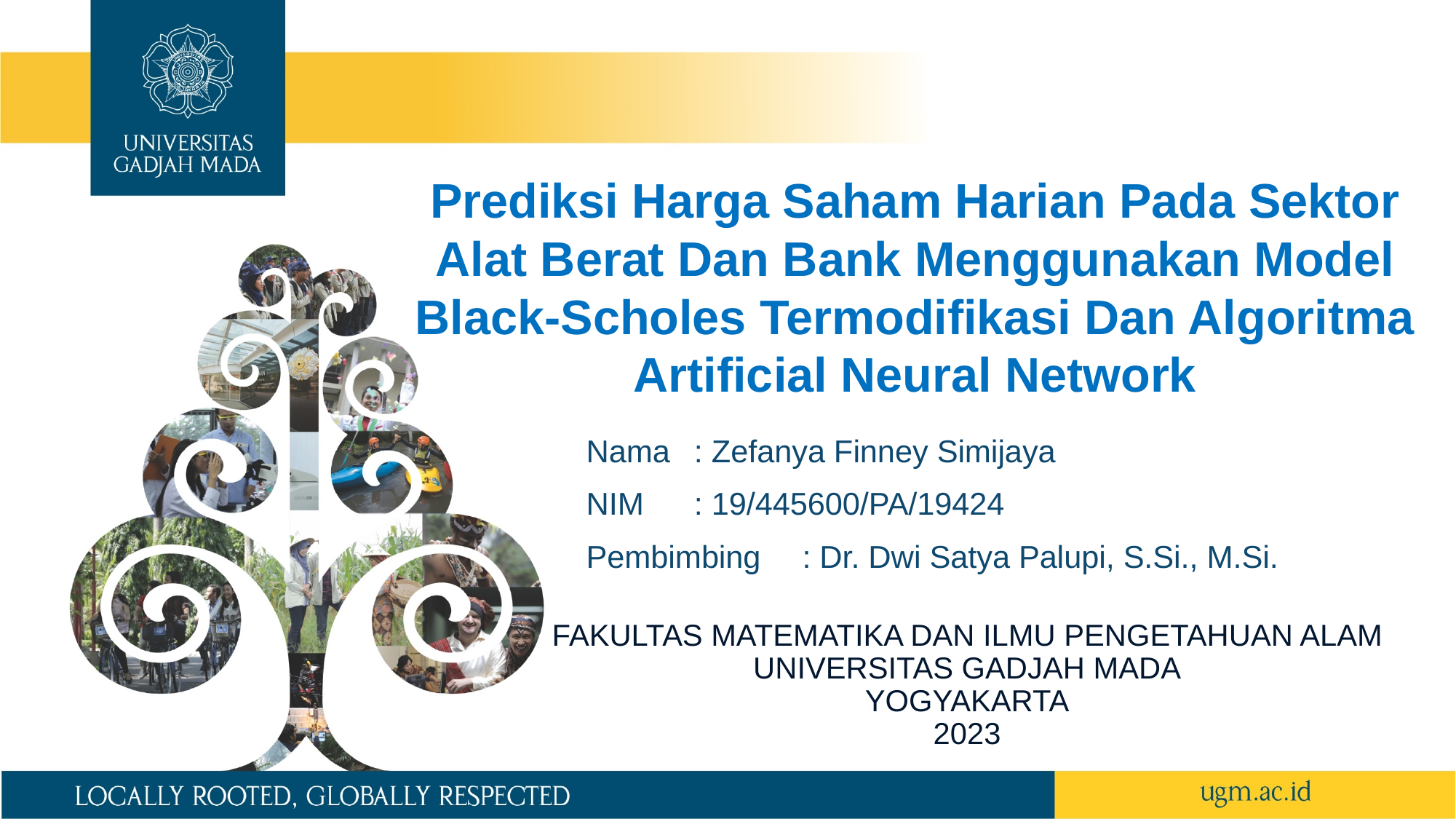

# Prediksi Harga Saham Harian Pada Sektor Alat Berat Dan Bank Menggunakan Model Black-Scholes Termodifikasi Dan Algoritma Artificial Neural Network
Nama		: Zefanya Finney Simijaya
NIM		: 19/445600/PA/19424
Pembimbing 	: Dr. Dwi Satya Palupi, S.Si., M.Si.
FAKULTAS MATEMATIKA DAN ILMU PENGETAHUAN ALAM
UNIVERSITAS GADJAH MADA
YOGYAKARTA
2023